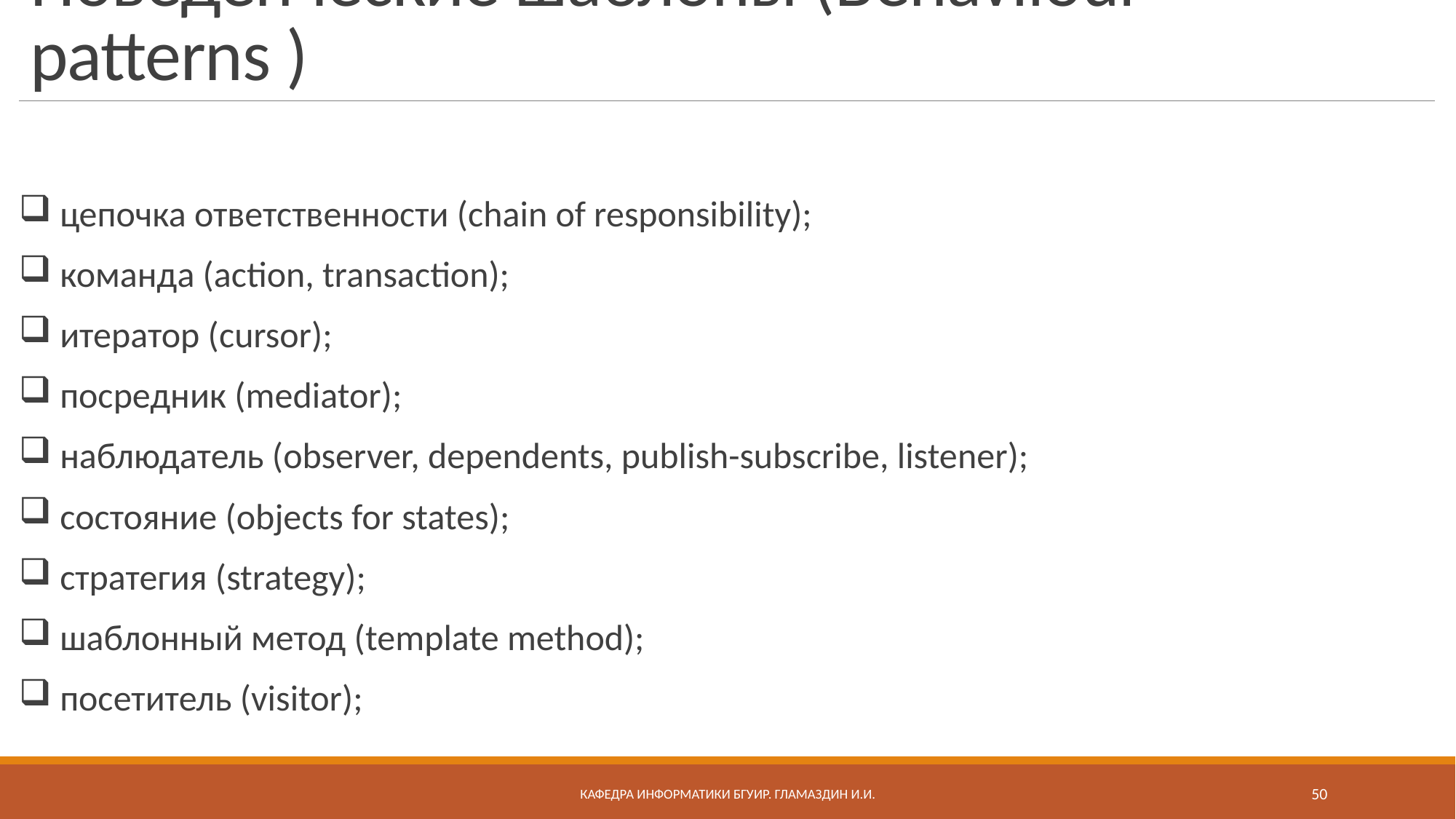

# Поведенческие шаблоны (Behaviiour patterns )

цепочка ответственности (chain of responsibility);
команда (action, transaction);
итератор (cursor);
посредник (mediator);
наблюдатель (observer, dependents, publish-subscribe, listener);
состояние (objects for states);
стратегия (strategy);
шаблонный метод (template method);
посетитель (visitor);
Кафедра информатики бгуир. Гламаздин И.и.
50